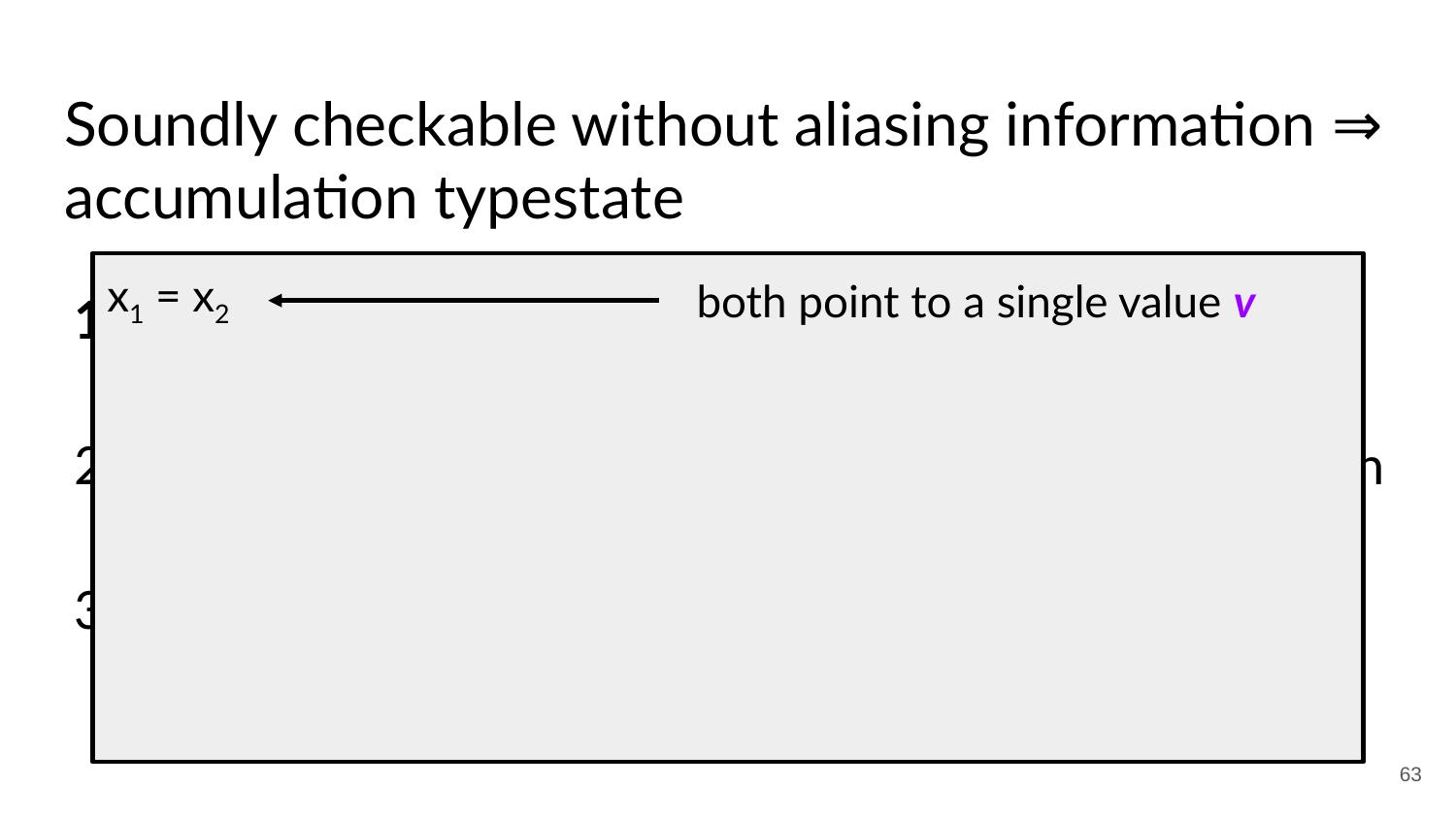

# Soundly checkable without aliasing information ⇒
accumulation typestate

x1 = x2

∀ t1 ∈ S - S’, x1.t1()

∀ t2 ∈ S’, x2.t2()

contradiction: v must be in an error state (S is error-inducing), but the analysis cannot issue an error (S’ is non-error-inducing)

both point to a single value v
suppose we have a non-accumulation typestate that can be checked without aliasing information
this automaton has an error-inducing sequence S with a non-error-inducing subsequence S’
construct a program with two aliased variables: do
S - S’ on the first, and S’ on the second
63